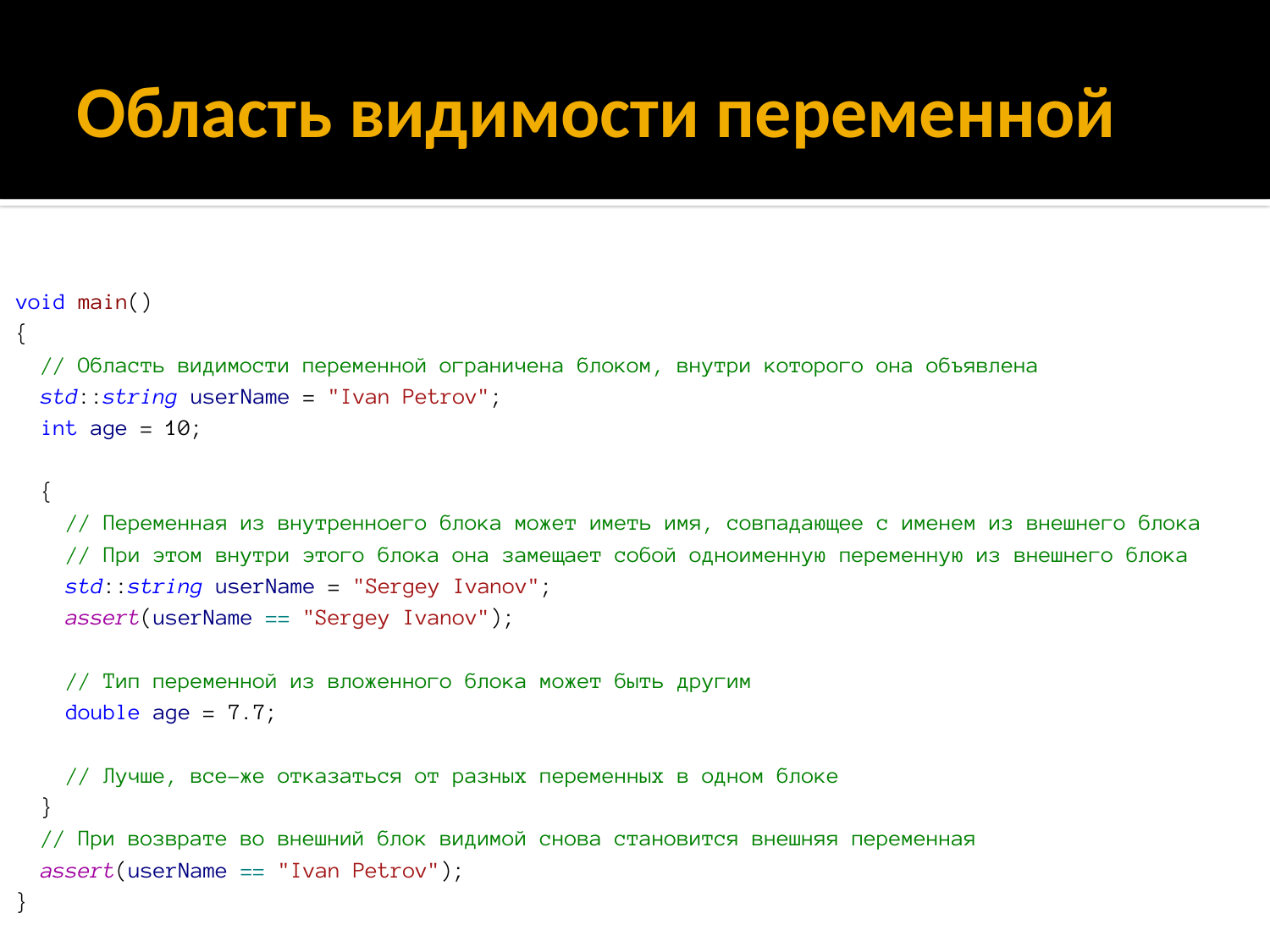

# Область видимости переменной
void main()
{
  // Область видимости переменной ограничена блоком, внутри которого она объявлена
  std::string userName = "Ivan Petrov";
  int age = 10;

  {
    // Переменная из внутренноего блока может иметь имя, совпадающее с именем из внешнего блока
    // При этом внутри этого блока она замещает собой одноименную переменную из внешнего блока
    std::string userName = "Sergey Ivanov";
    assert(userName == "Sergey Ivanov");

    // Тип переменной из вложенного блока может быть другим
    double age = 7.7;

    // Лучше, все-же отказаться от разных переменных в одном блоке
  }
  // При возврате во внешний блок видимой снова становится внешняя переменная
  assert(userName == "Ivan Petrov");
}